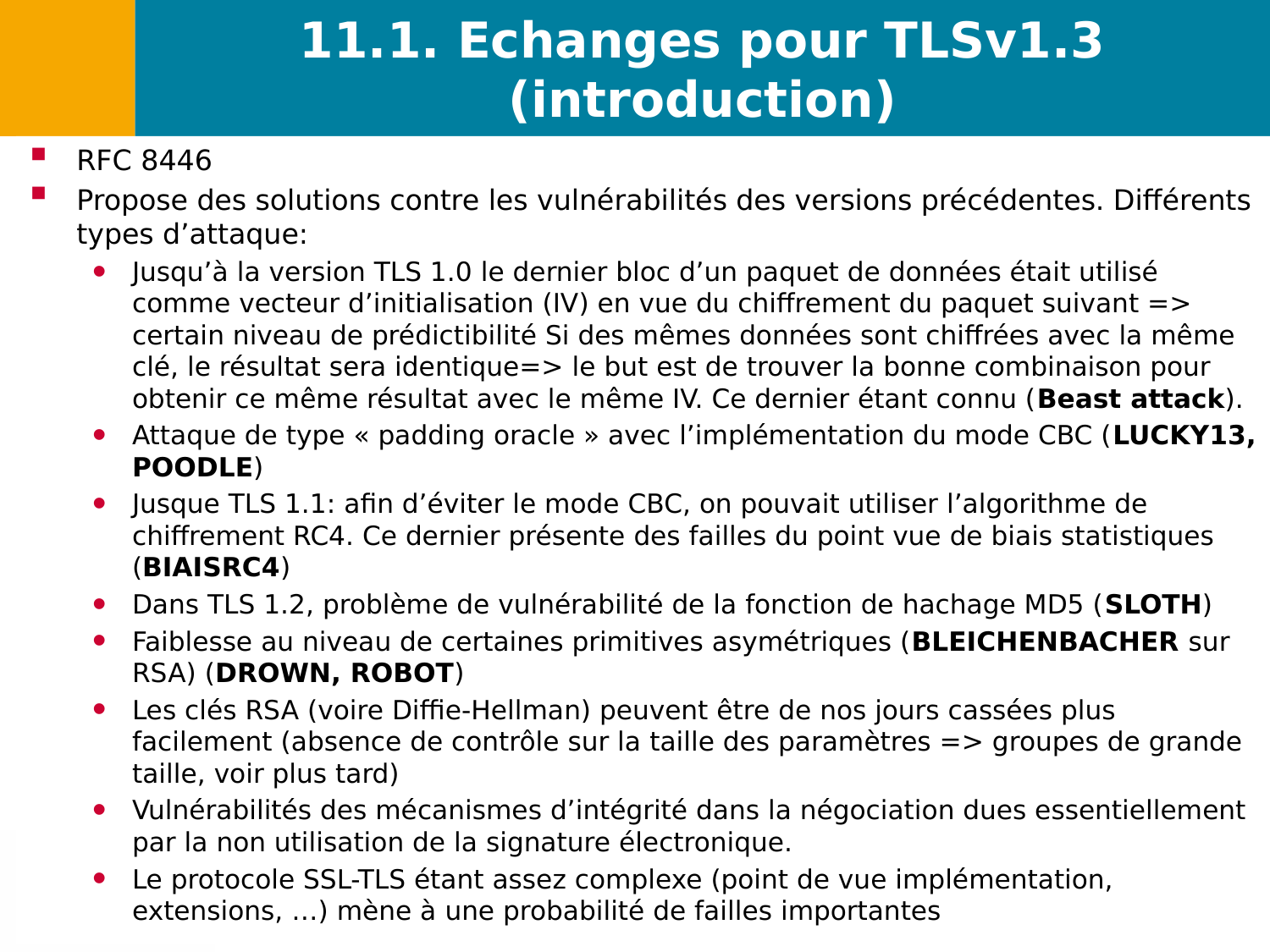

# 11.1. Echanges pour TLSv1.3 (introduction)
RFC 8446
Propose des solutions contre les vulnérabilités des versions précédentes. Différents types d’attaque:
Jusqu’à la version TLS 1.0 le dernier bloc d’un paquet de données était utilisé comme vecteur d’initialisation (IV) en vue du chiffrement du paquet suivant => certain niveau de prédictibilité Si des mêmes données sont chiffrées avec la même clé, le résultat sera identique=> le but est de trouver la bonne combinaison pour obtenir ce même résultat avec le même IV. Ce dernier étant connu (Beast attack).
Attaque de type « padding oracle » avec l’implémentation du mode CBC (LUCKY13, POODLE)
Jusque TLS 1.1: afin d’éviter le mode CBC, on pouvait utiliser l’algorithme de chiffrement RC4. Ce dernier présente des failles du point vue de biais statistiques (BIAISRC4)
Dans TLS 1.2, problème de vulnérabilité de la fonction de hachage MD5 (SLOTH)
Faiblesse au niveau de certaines primitives asymétriques (BLEICHENBACHER sur RSA) (DROWN, ROBOT)
Les clés RSA (voire Diffie-Hellman) peuvent être de nos jours cassées plus facilement (absence de contrôle sur la taille des paramètres => groupes de grande taille, voir plus tard)
Vulnérabilités des mécanismes d’intégrité dans la négociation dues essentiellement par la non utilisation de la signature électronique.
Le protocole SSL-TLS étant assez complexe (point de vue implémentation, extensions, …) mène à une probabilité de failles importantes